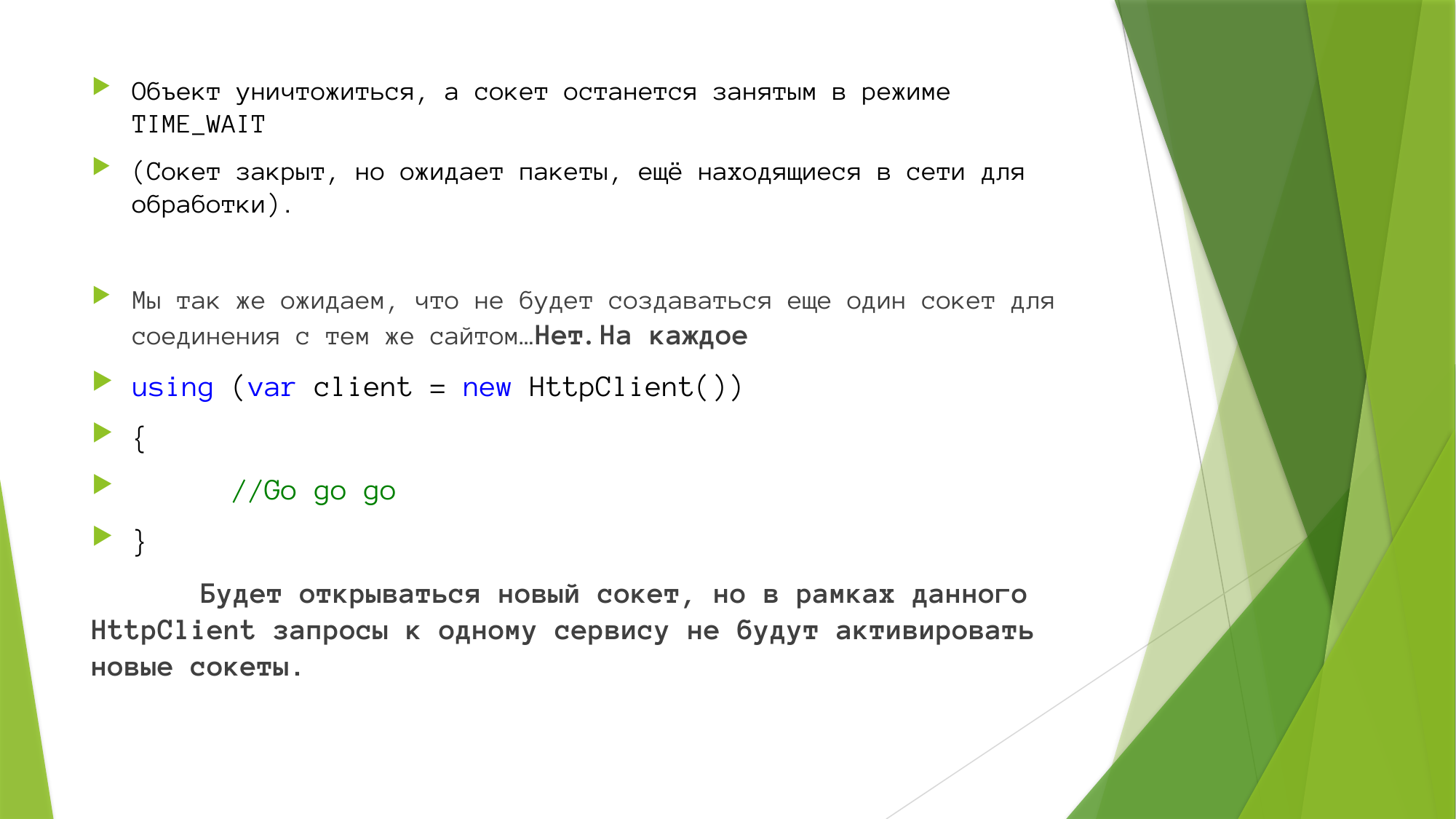

Объект уничтожиться, а сокет останется занятым в режиме
TIME_WAIT
(Сокет закрыт, но ожидает пакеты, ещё находящиеся в сети для обработки).

Мы так же ожидаем, что не будет создаваться еще один сокет для соединения с тем же сайтом…Нет. На каждое
using (var client = new HttpClient())
{
      //Go go go
}
	Будет открываться новый сокет, но в рамках данного HttpClient запросы к одному сервису не будут активировать новые сокеты.